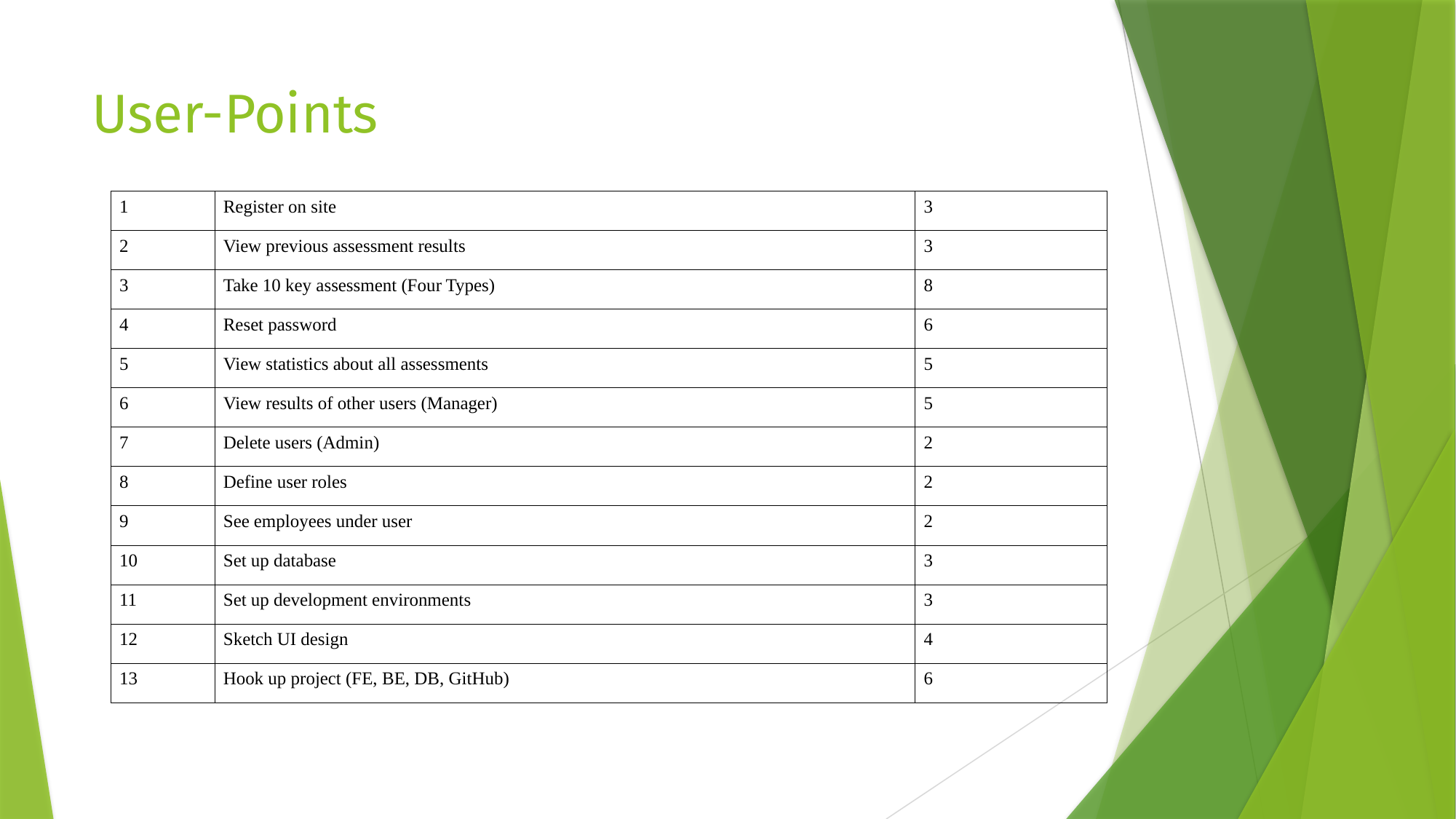

# User-Points
| 1 | Register on site | 3 |
| --- | --- | --- |
| 2 | View previous assessment results | 3 |
| 3 | Take 10 key assessment (Four Types) | 8 |
| 4 | Reset password | 6 |
| 5 | View statistics about all assessments | 5 |
| 6 | View results of other users (Manager) | 5 |
| 7 | Delete users (Admin) | 2 |
| 8 | Define user roles | 2 |
| 9 | See employees under user | 2 |
| 10 | Set up database | 3 |
| 11 | Set up development environments | 3 |
| 12 | Sketch UI design | 4 |
| 13 | Hook up project (FE, BE, DB, GitHub) | 6 |